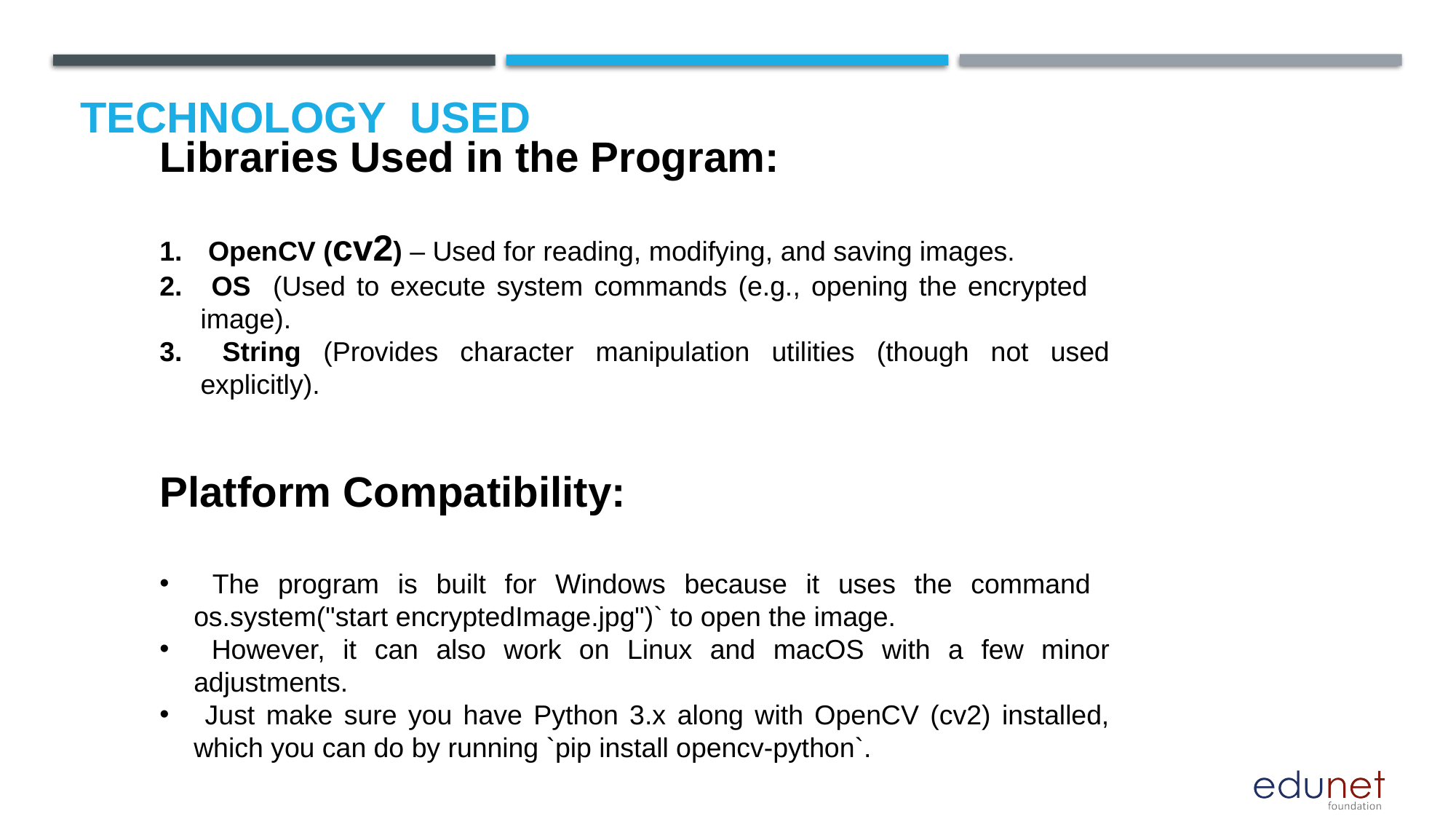

# Technology  used
Libraries Used in the Program:

 OpenCV (cv2) – Used for reading, modifying, and saving images.
 OS  (Used to execute system commands (e.g., opening the encrypted   image).
 String (Provides character manipulation utilities (though not used explicitly).

Platform Compatibility:

 The program is built for Windows because it uses the command  os.system("start encryptedImage.jpg")` to open the image.
 However, it can also work on Linux and macOS with a few minor adjustments.
 Just make sure you have Python 3.x along with OpenCV (cv2) installed, which you can do by running `pip install opencv-python`.